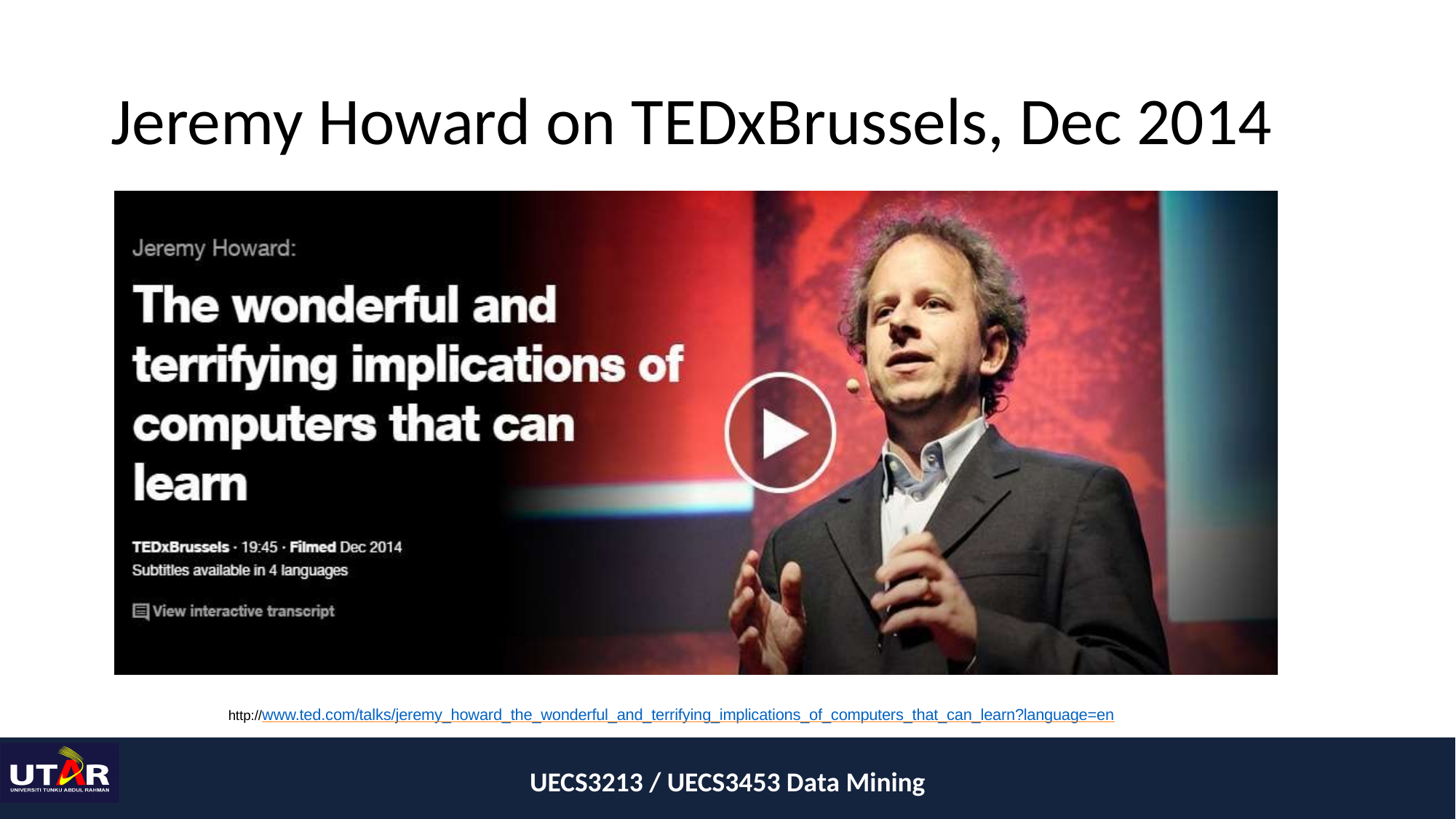

# Jeremy Howard on TEDxBrussels, Dec 2014

http://www.ted.com/talks/jeremy_howard_the_wonderful_and_terrifying_implications_of_computers_that_can_learn?language=en
UECS3213 / UECS3453 Data Mining
9